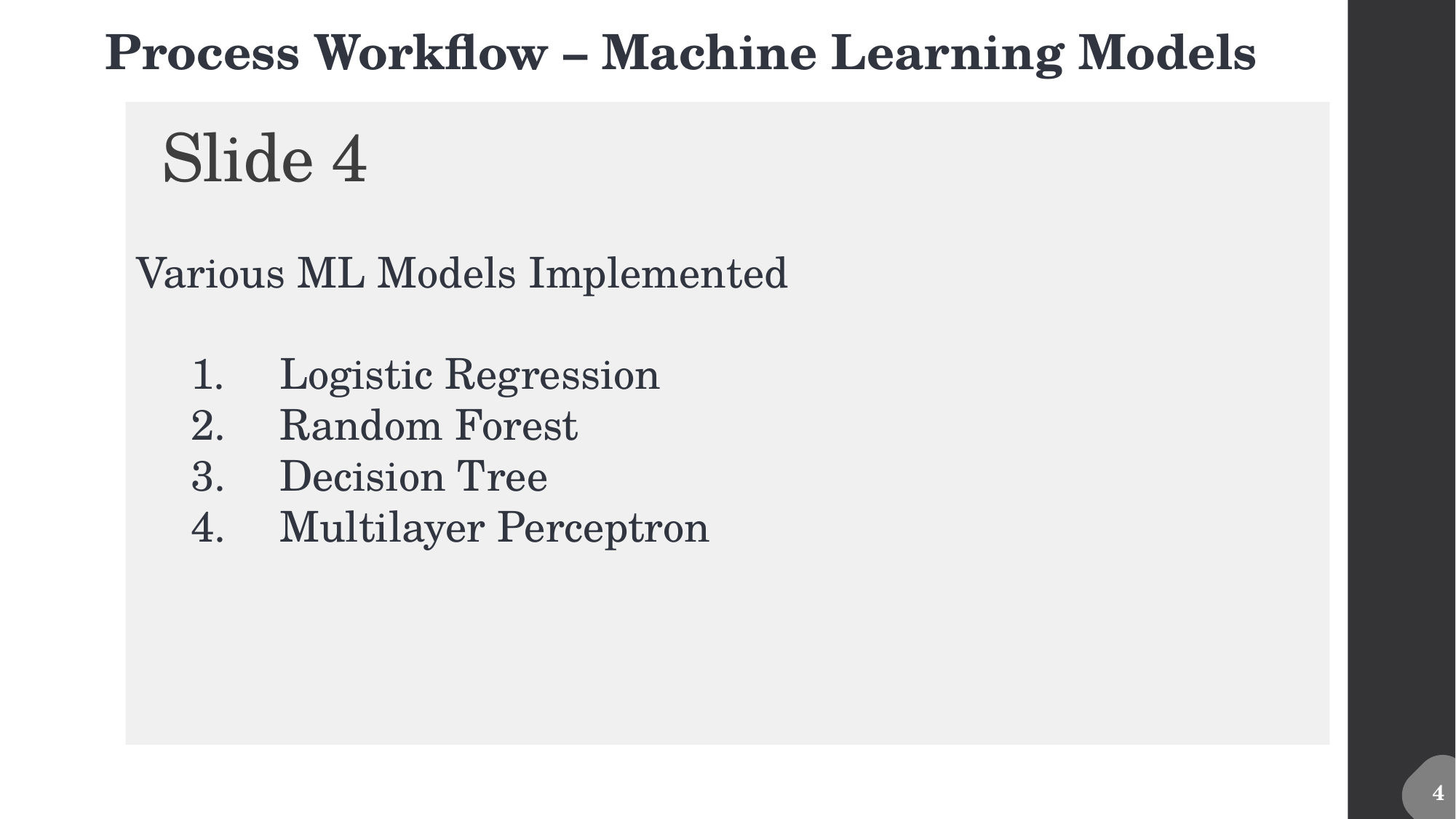

Process Workflow – Machine Learning Models
# Slide 4

Various ML Models Implemented

Logistic Regression
Random Forest
Decision Tree
Multilayer Perceptron

60%
35%
73
Lorem ipsum dolor sit amet.
Lorem ipsum dolor sit amet.

4